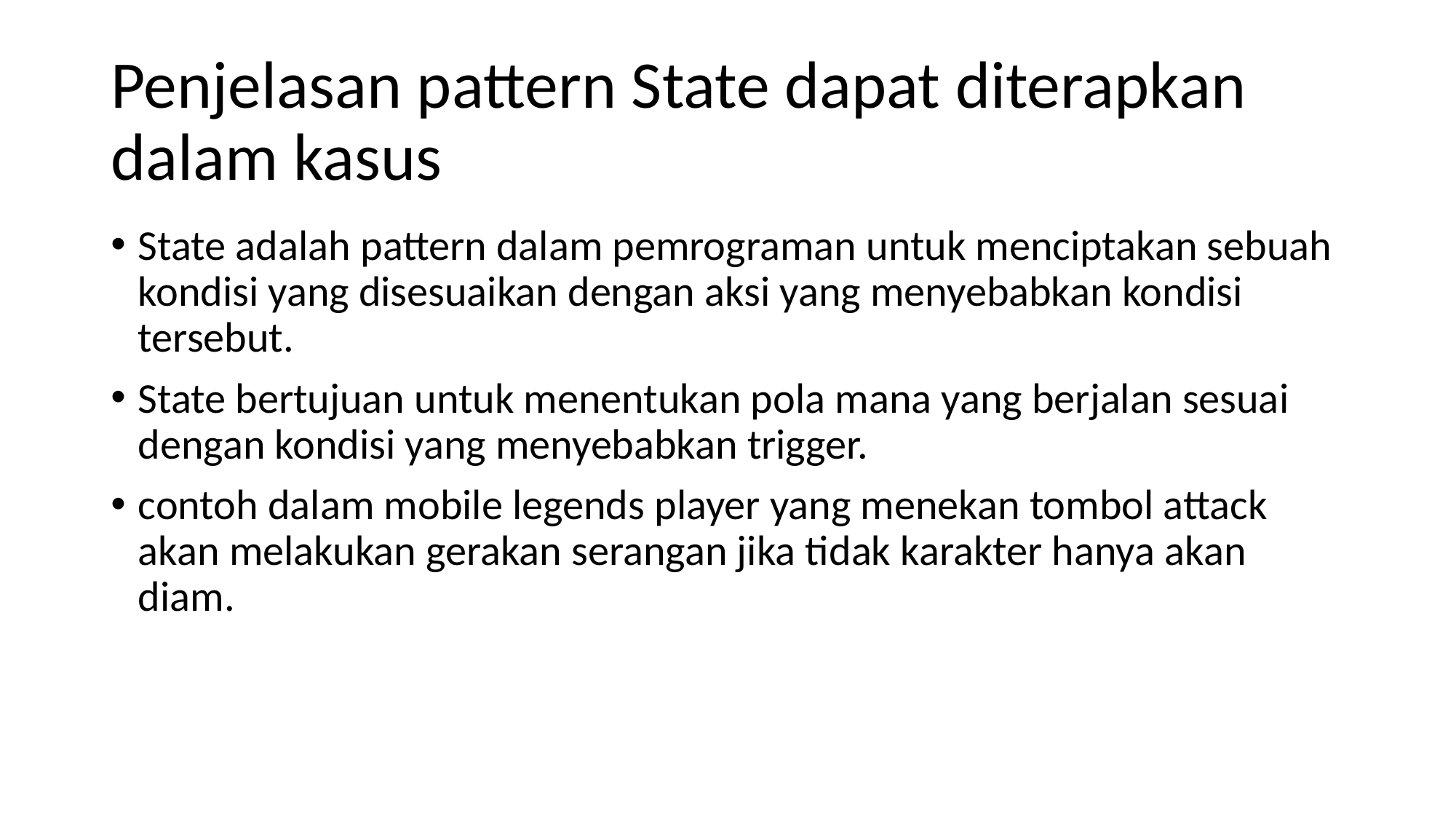

# Penjelasan pattern State dapat diterapkan dalam kasus
State adalah pattern dalam pemrograman untuk menciptakan sebuah kondisi yang disesuaikan dengan aksi yang menyebabkan kondisi tersebut.
State bertujuan untuk menentukan pola mana yang berjalan sesuai dengan kondisi yang menyebabkan trigger.
contoh dalam mobile legends player yang menekan tombol attack akan melakukan gerakan serangan jika tidak karakter hanya akan diam.